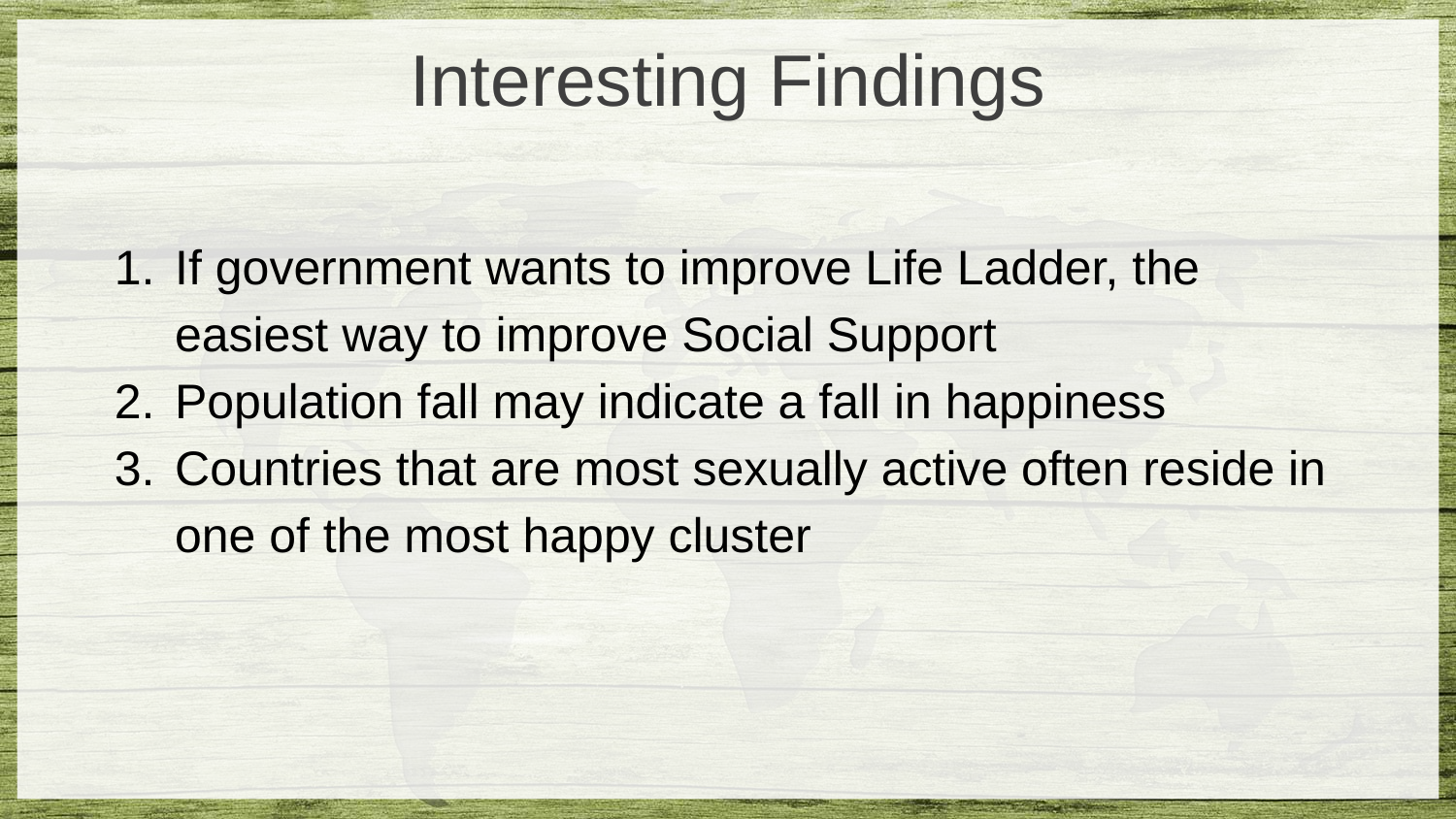

Interesting Findings

If government wants to improve Life Ladder, the easiest way to improve Social Support
Population fall may indicate a fall in happiness
Countries that are most sexually active often reside in one of the most happy cluster